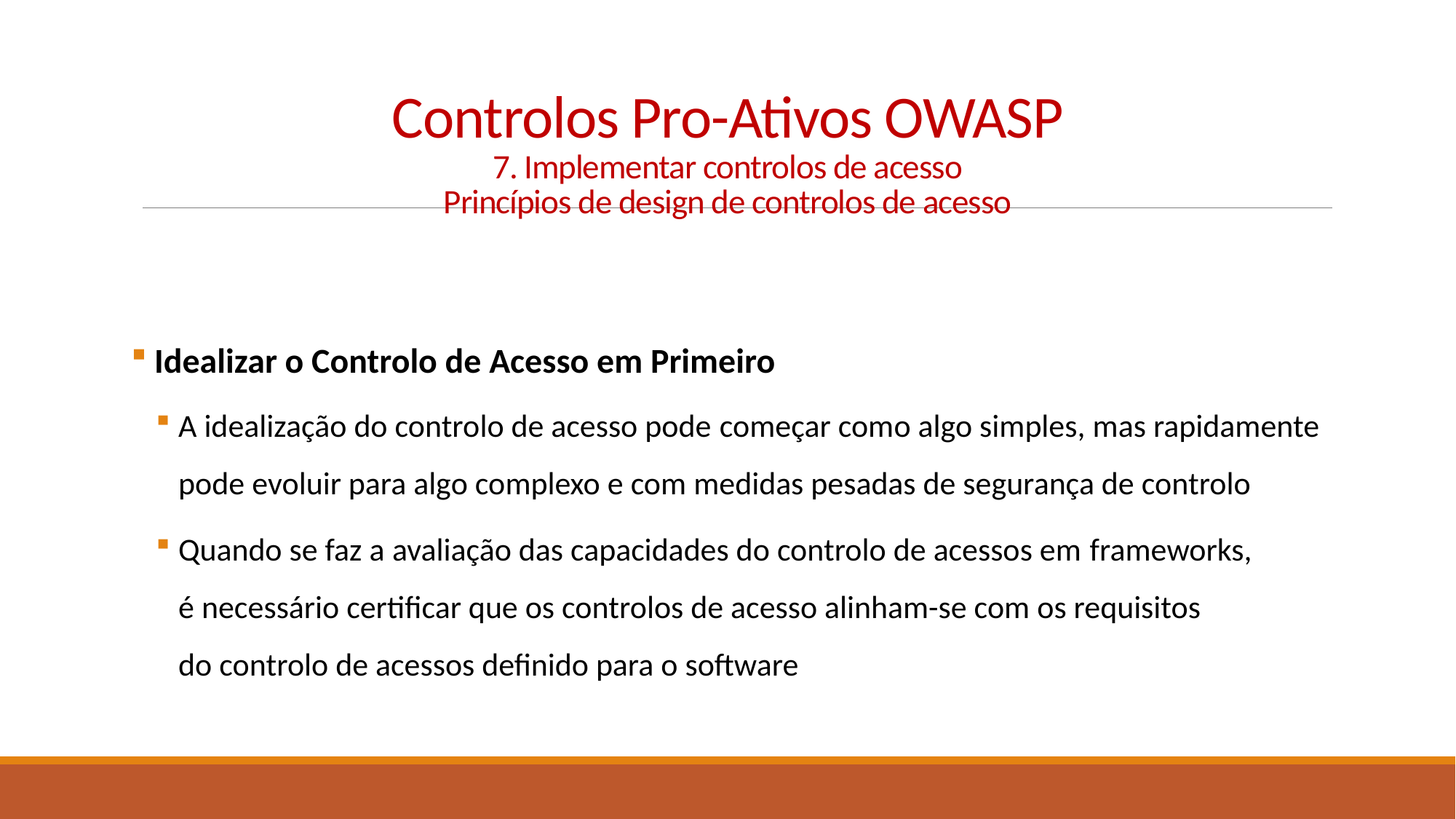

# Controlos Pro-Ativos OWASP 7. Implementar controlos de acesso Princípios de design de controlos de acesso

 Idealizar o Controlo de Acesso em Primeiro
A idealização do controlo de acesso pode começar como algo simples, mas rapidamente pode evoluir para algo complexo e com medidas pesadas de segurança de controlo
Quando se faz a avaliação das capacidades do controlo de acessos em frameworks, é necessário certificar que os controlos de acesso alinham-se com os requisitos do controlo de acessos definido para o software